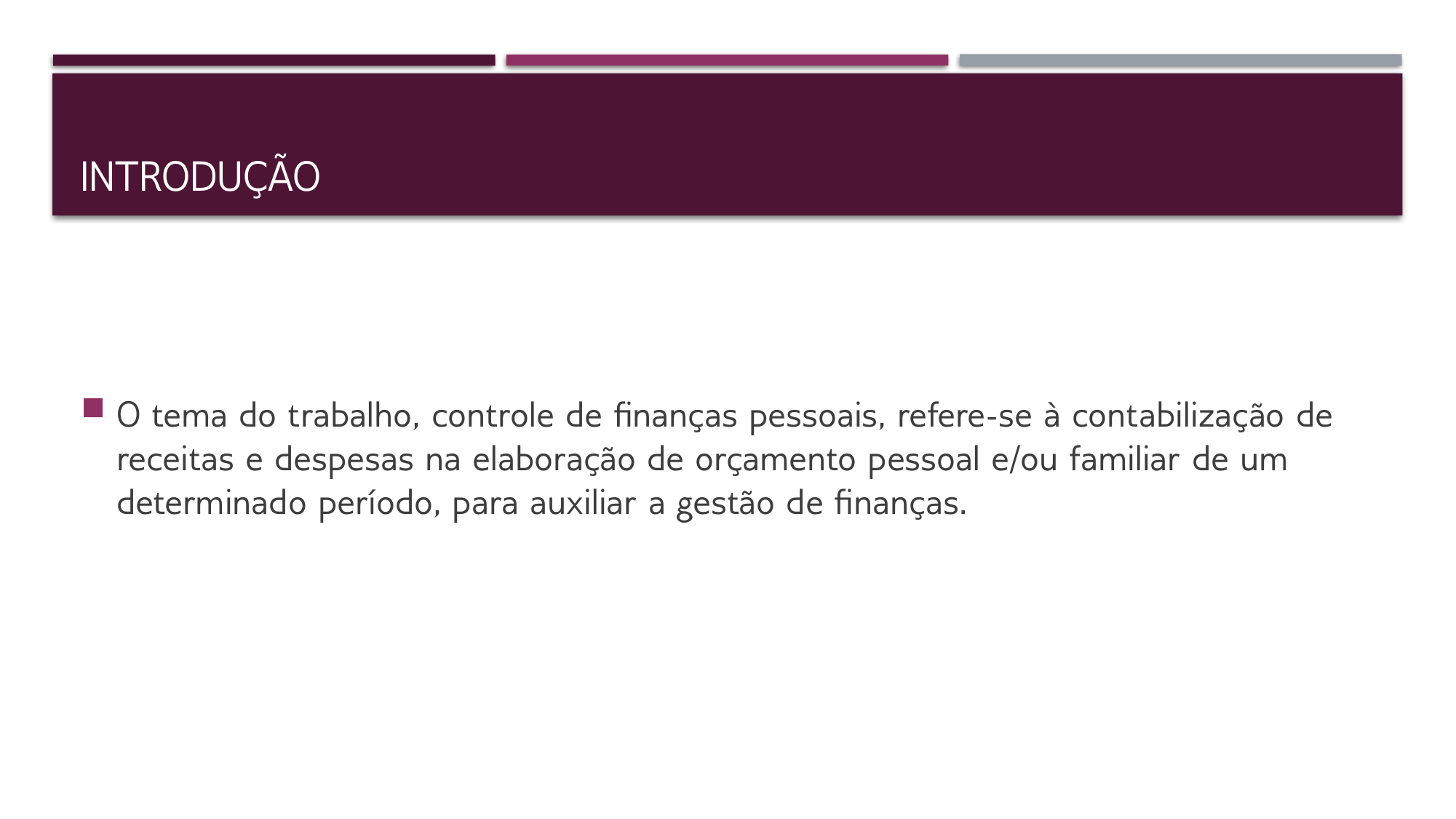

# INTRODUÇÃO
O tema do trabalho, controle de finanças pessoais, refere-se à contabilização de receitas e despesas na elaboração de orçamento pessoal e/ou familiar de um determinado período, para auxiliar a gestão de finanças.